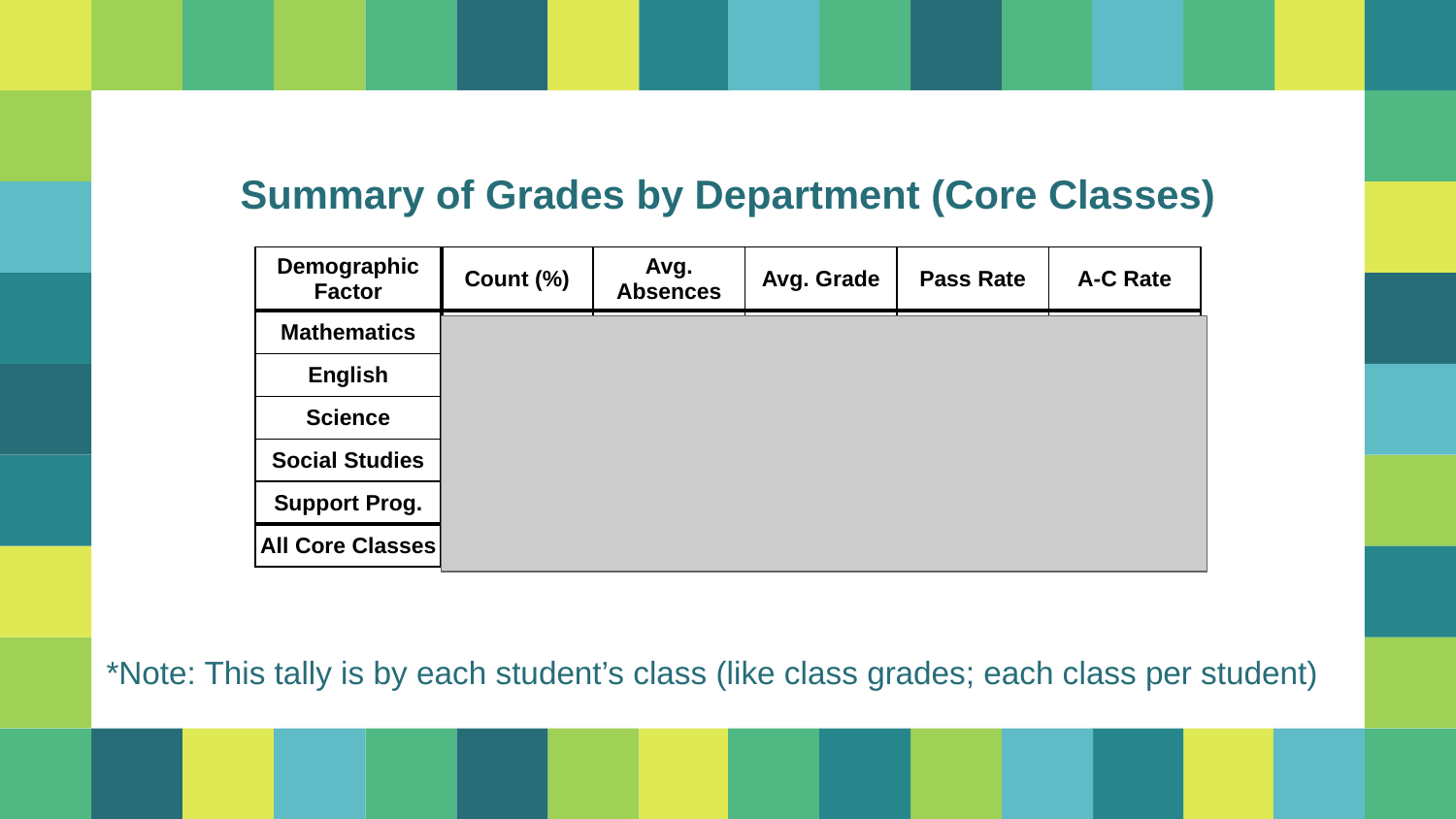

Summary of Grades by Department (Core Classes)
| Demographic Factor | Count (%) | Avg. Absences | Avg. Grade | Pass Rate | A-C Rate |
| --- | --- | --- | --- | --- | --- |
| Mathematics | 1189 (24%) | 9.7% | 2.56 | 90% | 79% |
| English | 1390 (28%) | 9.3% | 2.97 | 95% | 90% |
| Science | 1295 (27%) | 8.9% | 3.07 | 95% | 90% |
| Social Studies | 953 (20% | 8.7% | 3.09 | 96% | 91% |
| Support Prog. | 107 (1%) | 13.3% | 3.51 | 100% | 100% |
| All Core Classes | 4882 | 9.2% | 2.92 | 94% | 87% |

*Note: This tally is by each student’s class (like class grades; each class per student)